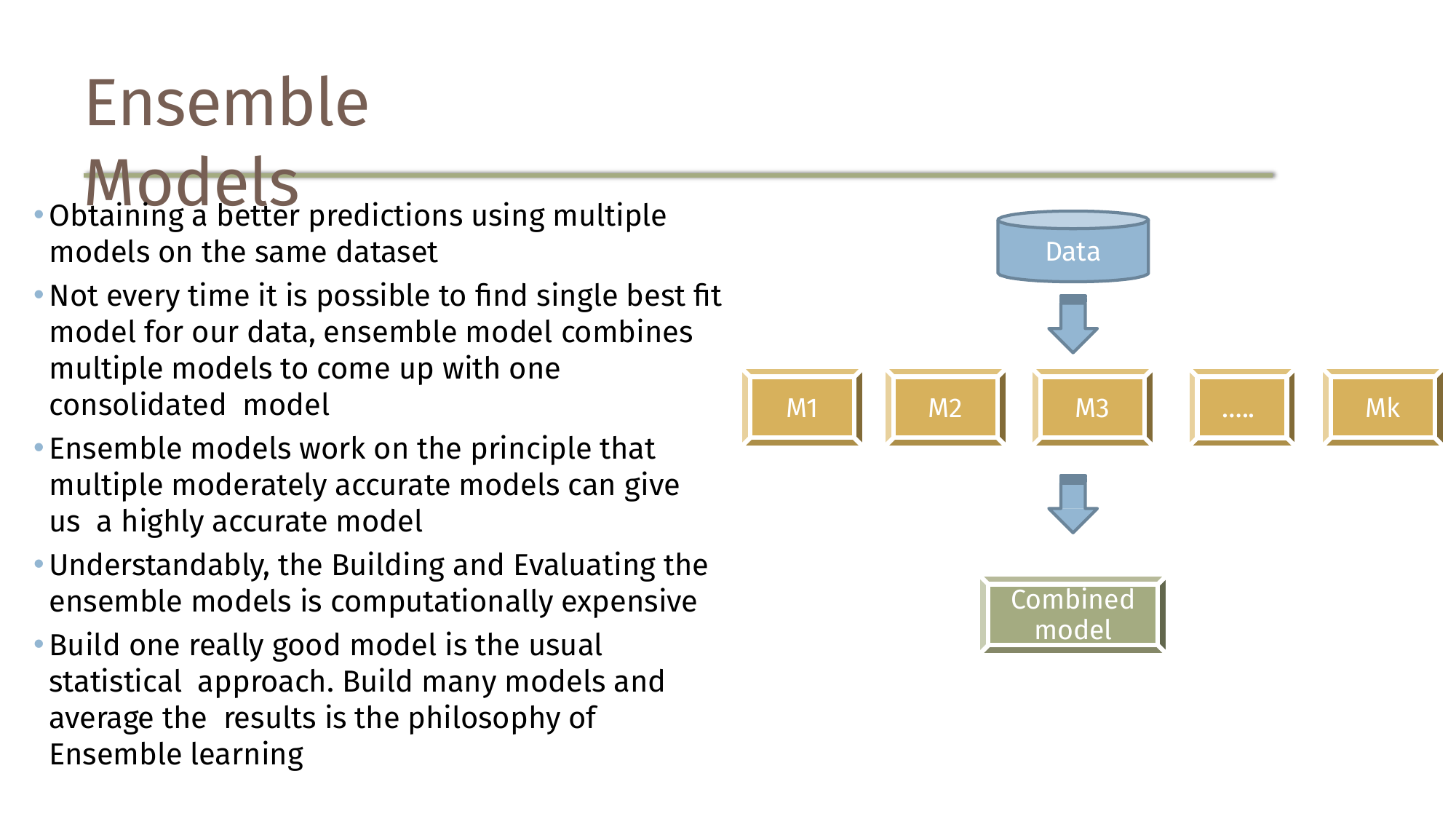

# Ensemble Models
Obtaining a better predictions using multiple
models on the same dataset
Not every time it is possible to find single best fit  model for our data, ensemble model combines  multiple models to come up with one consolidated  model
Ensemble models work on the principle that  multiple moderately accurate models can give us  a highly accurate model
Understandably, the Building and Evaluating the
ensemble models is computationally expensive
Build one really good model is the usual statistical  approach. Build many models and average the  results is the philosophy of Ensemble learning

Data

M1
M2
M3
…..
Mk

Combined
model